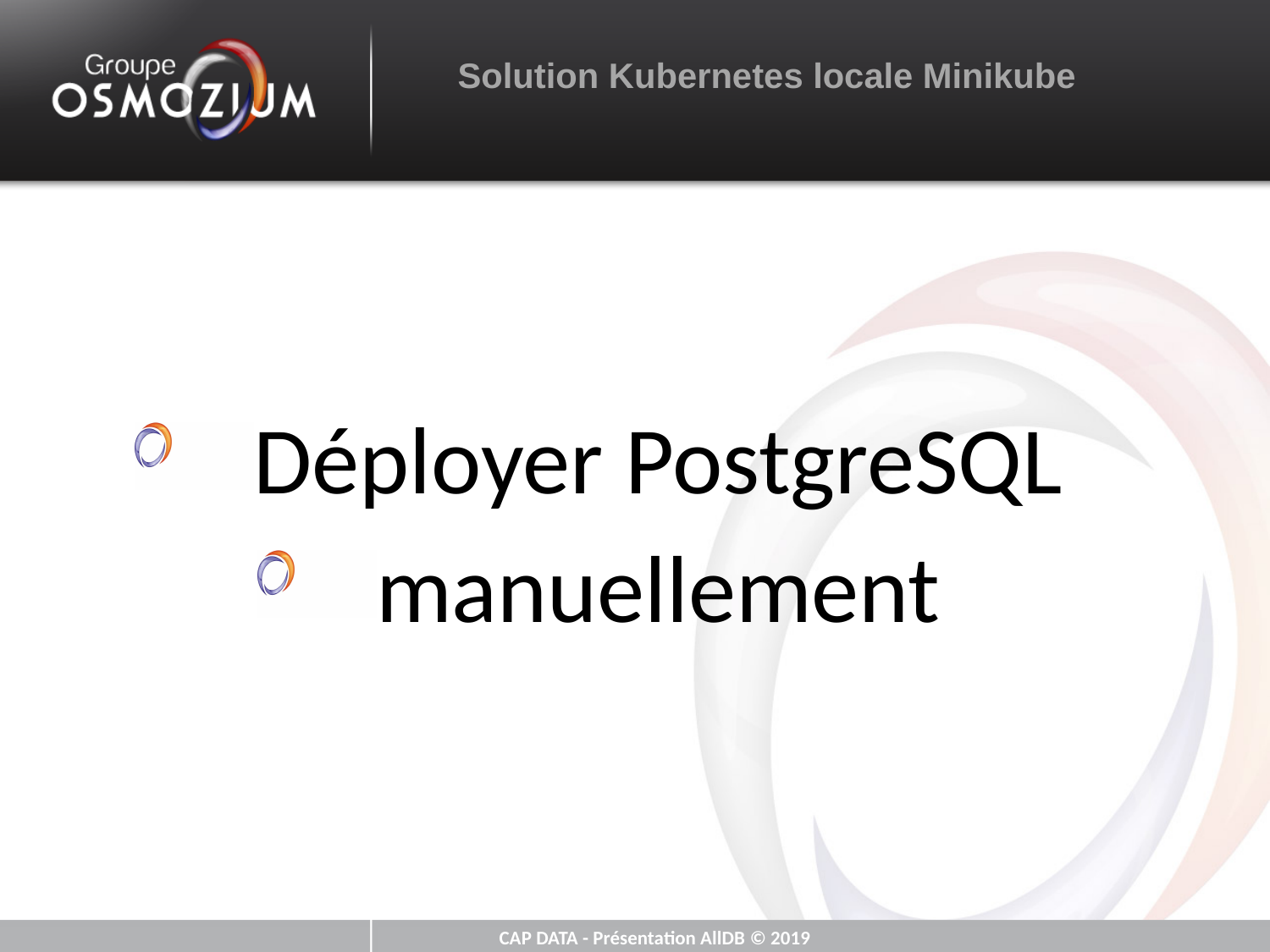

Solution Kubernetes locale Minikube

Déployer PostgreSQL
manuellement

CAP DATA - Présentation AllDB © 2019